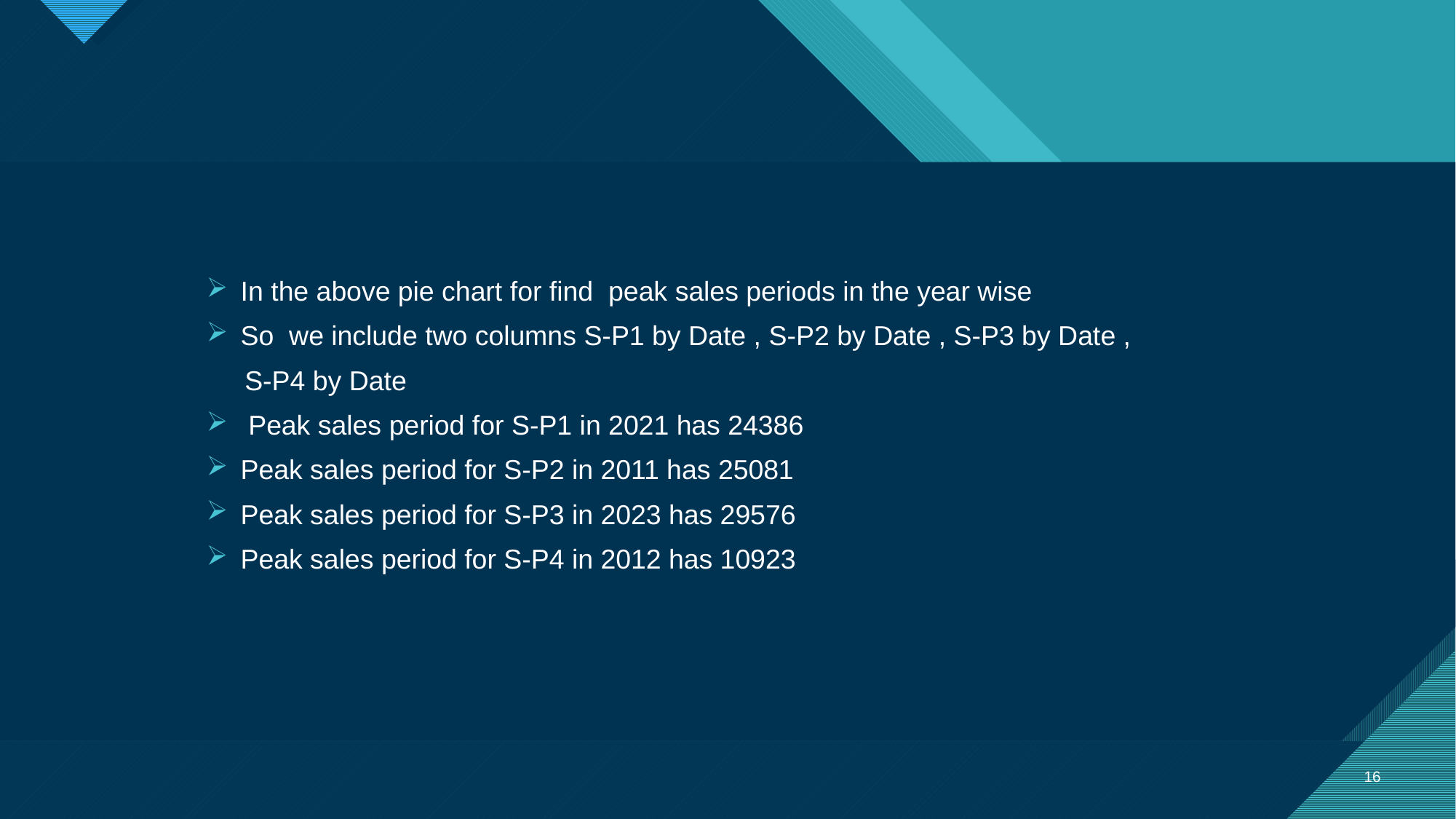

In the above pie chart for find  peak sales periods in the year wise
So  we include two columns S-P1 by Date , S-P2 by Date , S-P3 by Date ,
     S-P4 by Date
 Peak sales period for S-P1 in 2021 has 24386
Peak sales period for S-P2 in 2011 has 25081
Peak sales period for S-P3 in 2023 has 29576
Peak sales period for S-P4 in 2012 has 10923

16